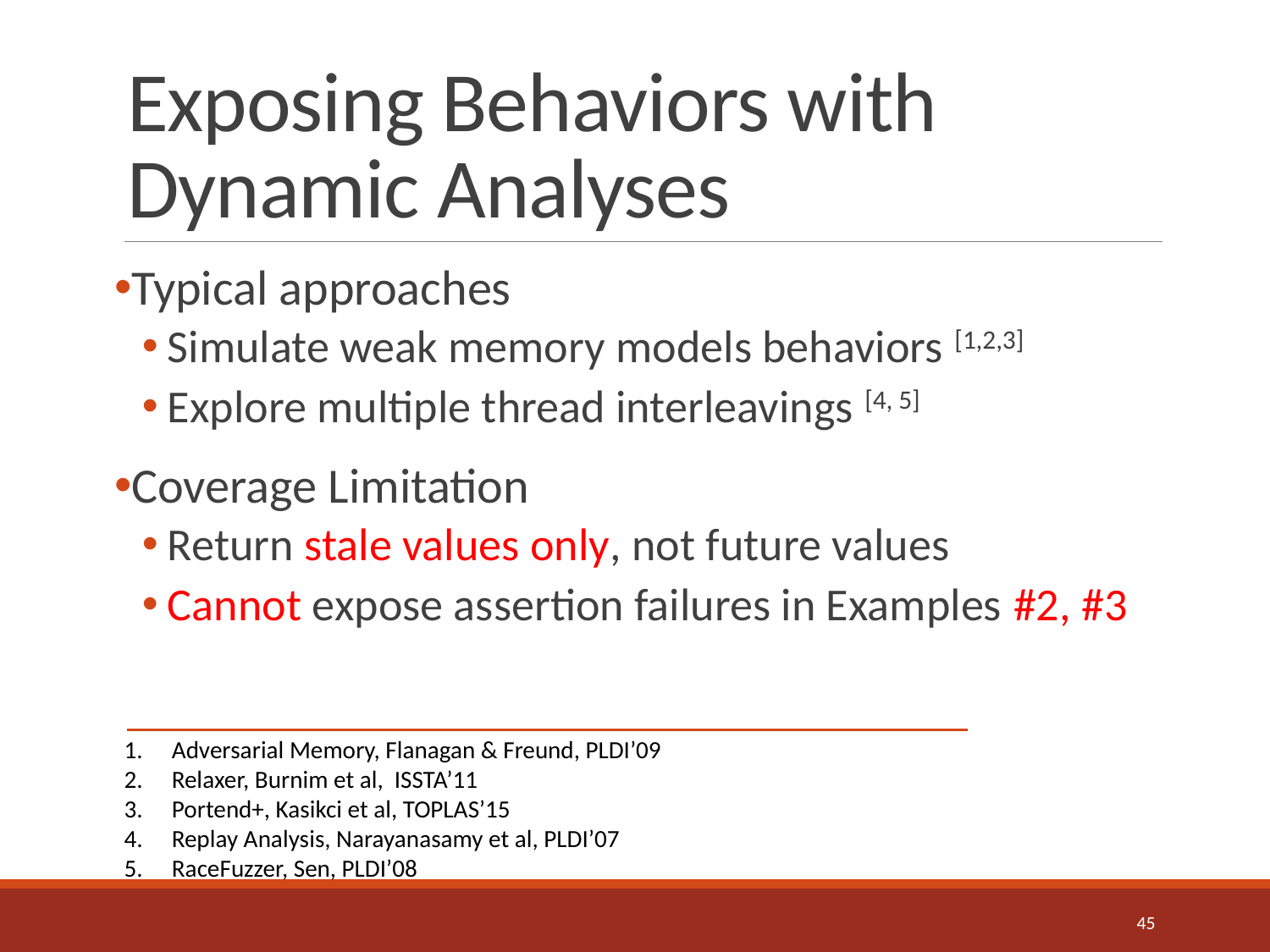

# Exposing Behaviors with Dynamic Analyses
Typical approaches
Simulate weak memory models behaviors [1,2,3]
Explore multiple thread interleavings [4, 5]
Coverage Limitation
Return stale values only, not future values
Cannot expose assertion failures in Examples #2, #3

Adversarial Memory, Flanagan & Freund, PLDI’09
Relaxer, Burnim et al,  ISSTA’11
Portend+, Kasikci et al, TOPLAS’15
Replay Analysis, Narayanasamy et al, PLDI’07
RaceFuzzer, Sen, PLDI’08
45